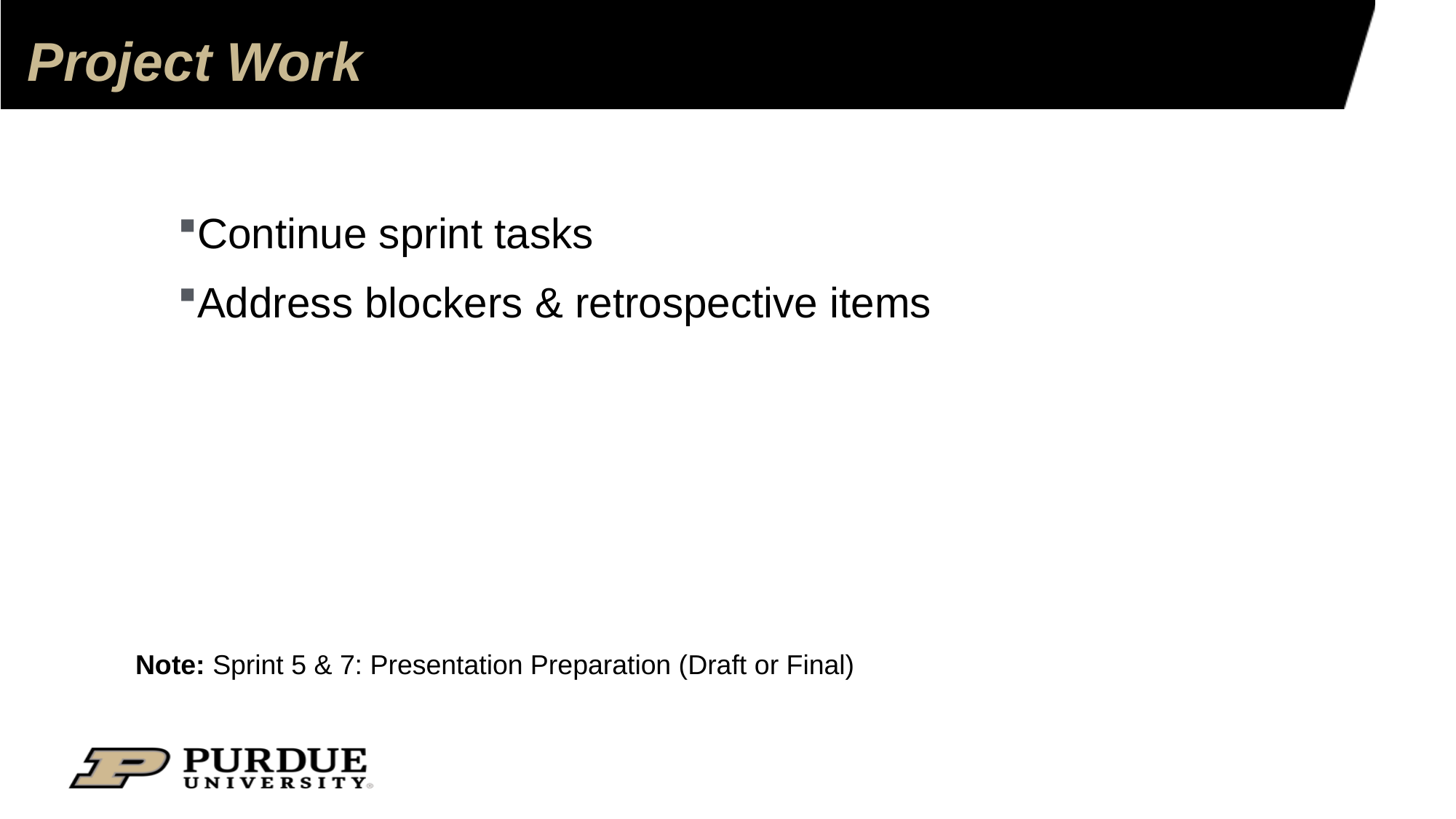

# Project Work
Continue sprint tasks
Address blockers & retrospective items

Note: Sprint 5 & 7: Presentation Preparation (Draft or Final)